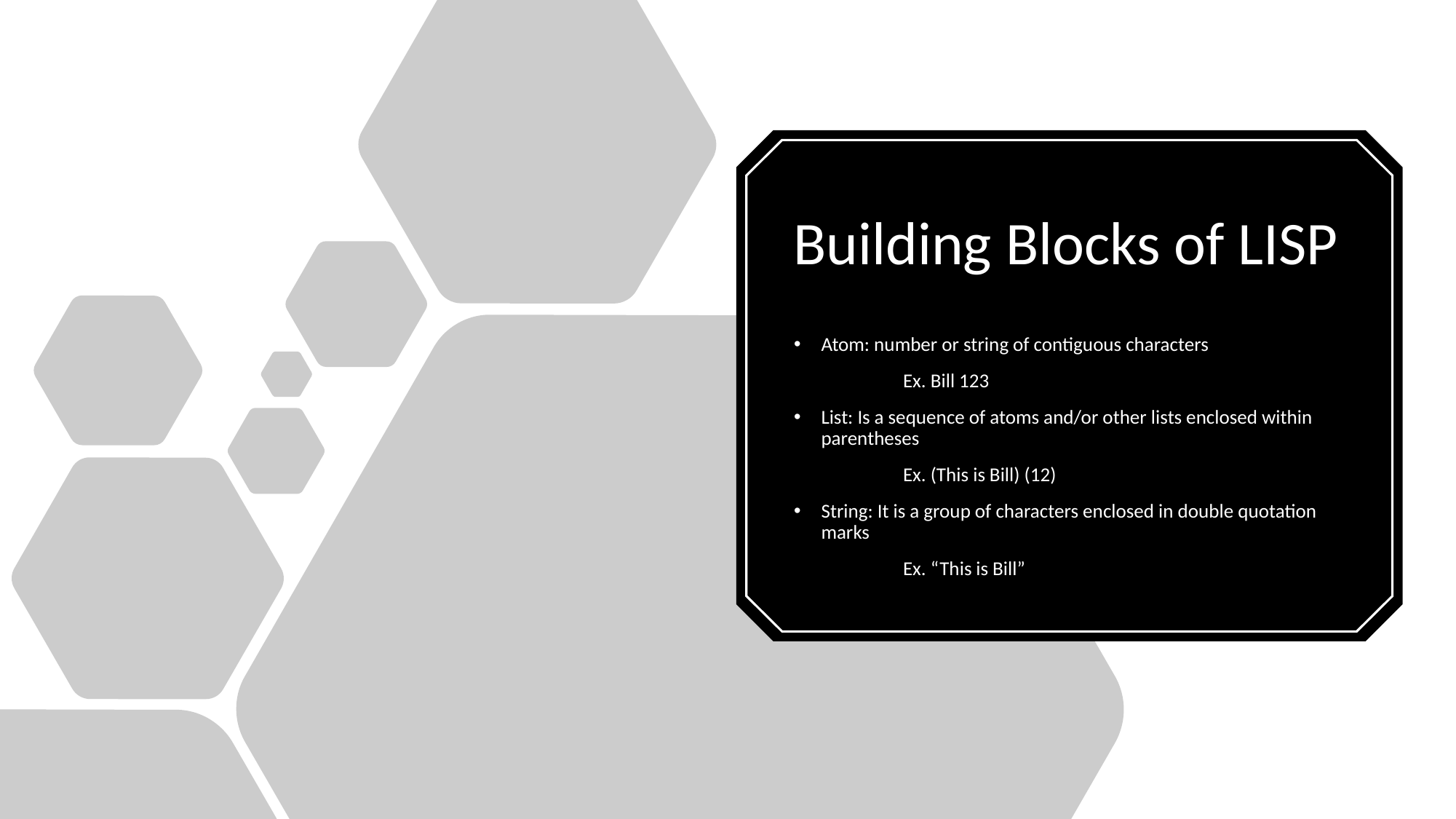

# Building Blocks of LISP
Atom: number or string of contiguous characters
	Ex. Bill 123
List: Is a sequence of atoms and/or other lists enclosed within parentheses
	Ex. (This is Bill) (12)
String: It is a group of characters enclosed in double quotation marks
	Ex. “This is Bill”